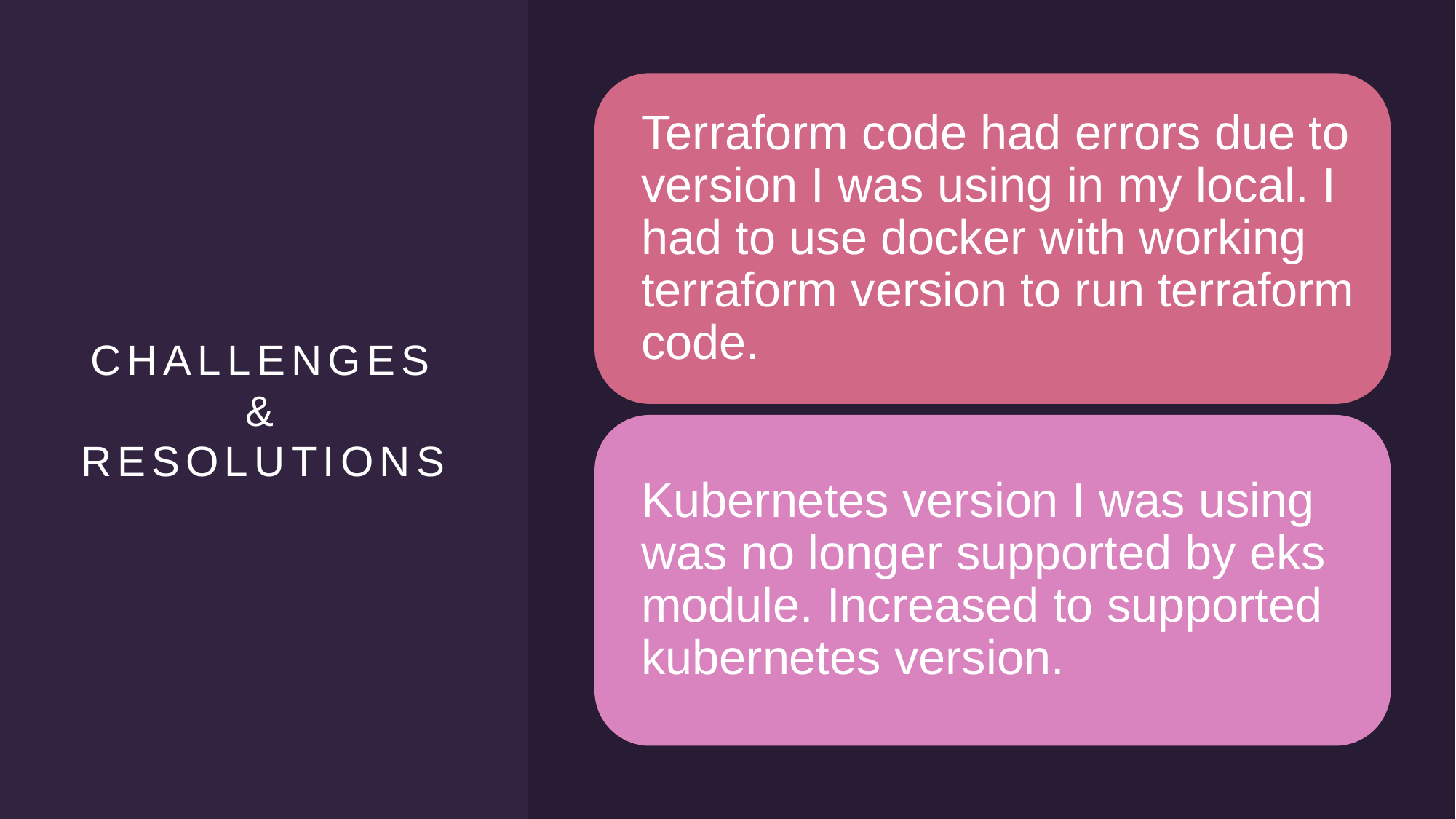

Terraform code had errors due to version I was using in my local. I had to use docker with working terraform version to run terraform code.
Kubernetes version I was using was no longer supported by eks module. Increased to supported kubernetes version.
# Challenges & Resolutions